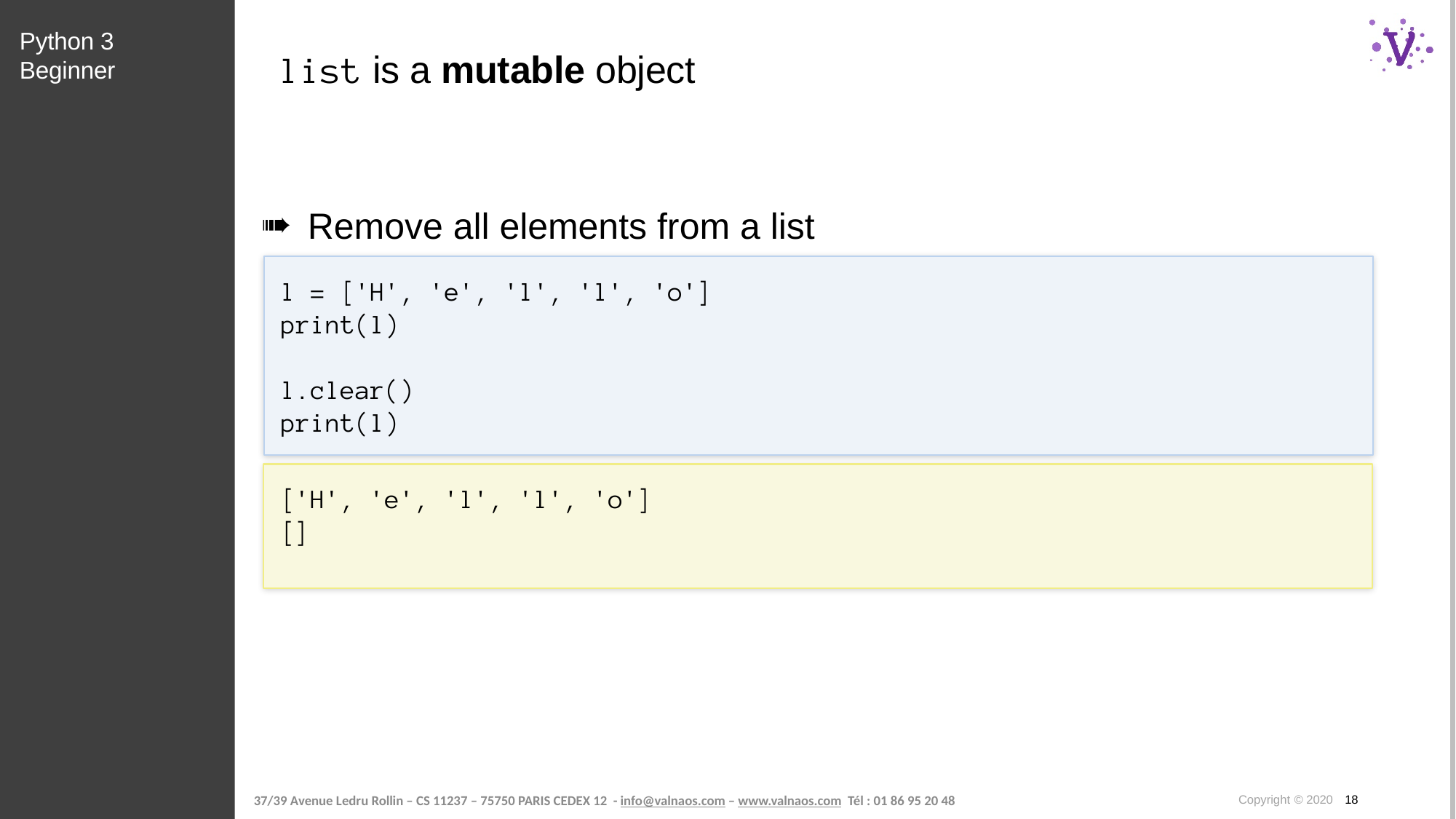

Python 3 Beginner
# list is a mutable object
Remove all elements from a list
l = ['H', 'e', 'l', 'l', 'o']
print(l)

l.clear()
print(l)
['H', 'e', 'l', 'l', 'o']
[]
Copyright © 2020   18